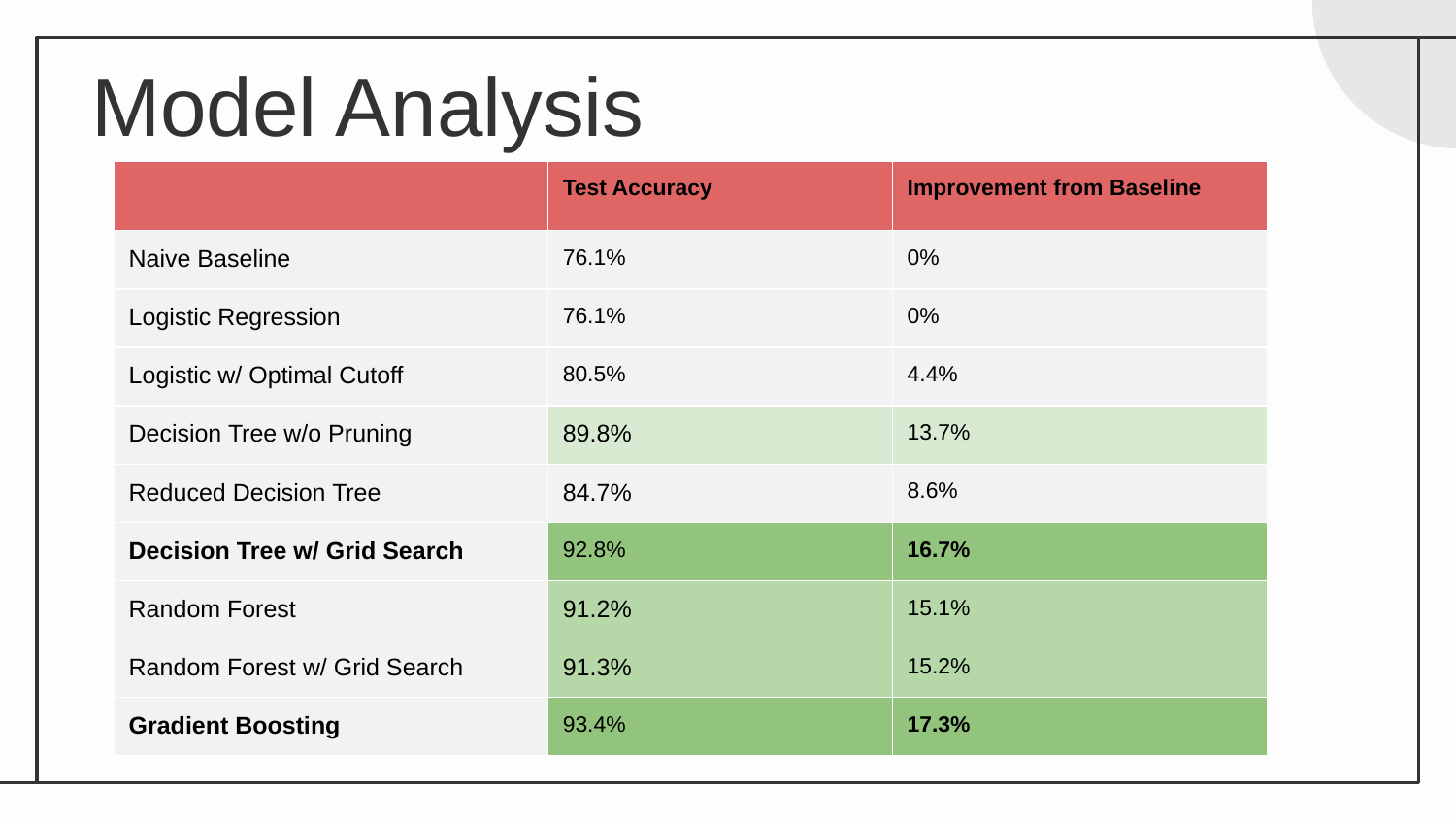

# Model Analysis

|  | Test Accuracy | Improvement from Baseline |
| --- | --- | --- |
| Naive Baseline | 76.1% | 0% |
| Logistic Regression | 76.1% | 0% |
| Logistic w/ Optimal Cutoff | 80.5% | 4.4% |
| Decision Tree w/o Pruning | 89.8% | 13.7% |
| Reduced Decision Tree | 84.7% | 8.6% |
| Decision Tree w/ Grid Search | 92.8% | 16.7% |
| Random Forest | 91.2% | 15.1% |
| Random Forest w/ Grid Search | 91.3% | 15.2% |
| Gradient Boosting | 93.4% | 17.3% |